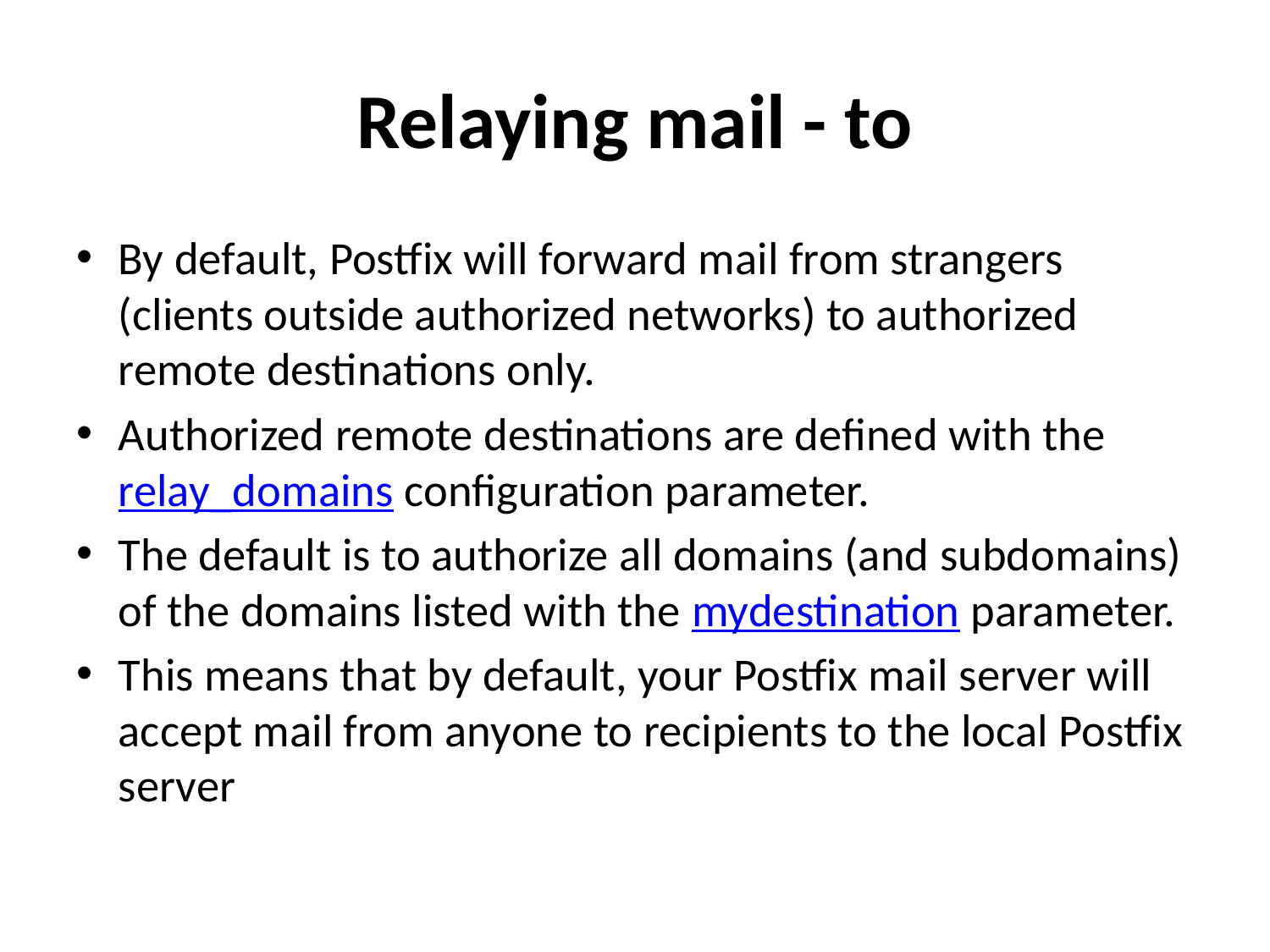

# Relaying mail - to
By default, Postfix will forward mail from strangers (clients outside authorized networks) to authorized remote destinations only.
Authorized remote destinations are defined with the relay_domains configuration parameter.
The default is to authorize all domains (and subdomains) of the domains listed with the mydestination parameter.
This means that by default, your Postfix mail server will accept mail from anyone to recipients to the local Postfix server